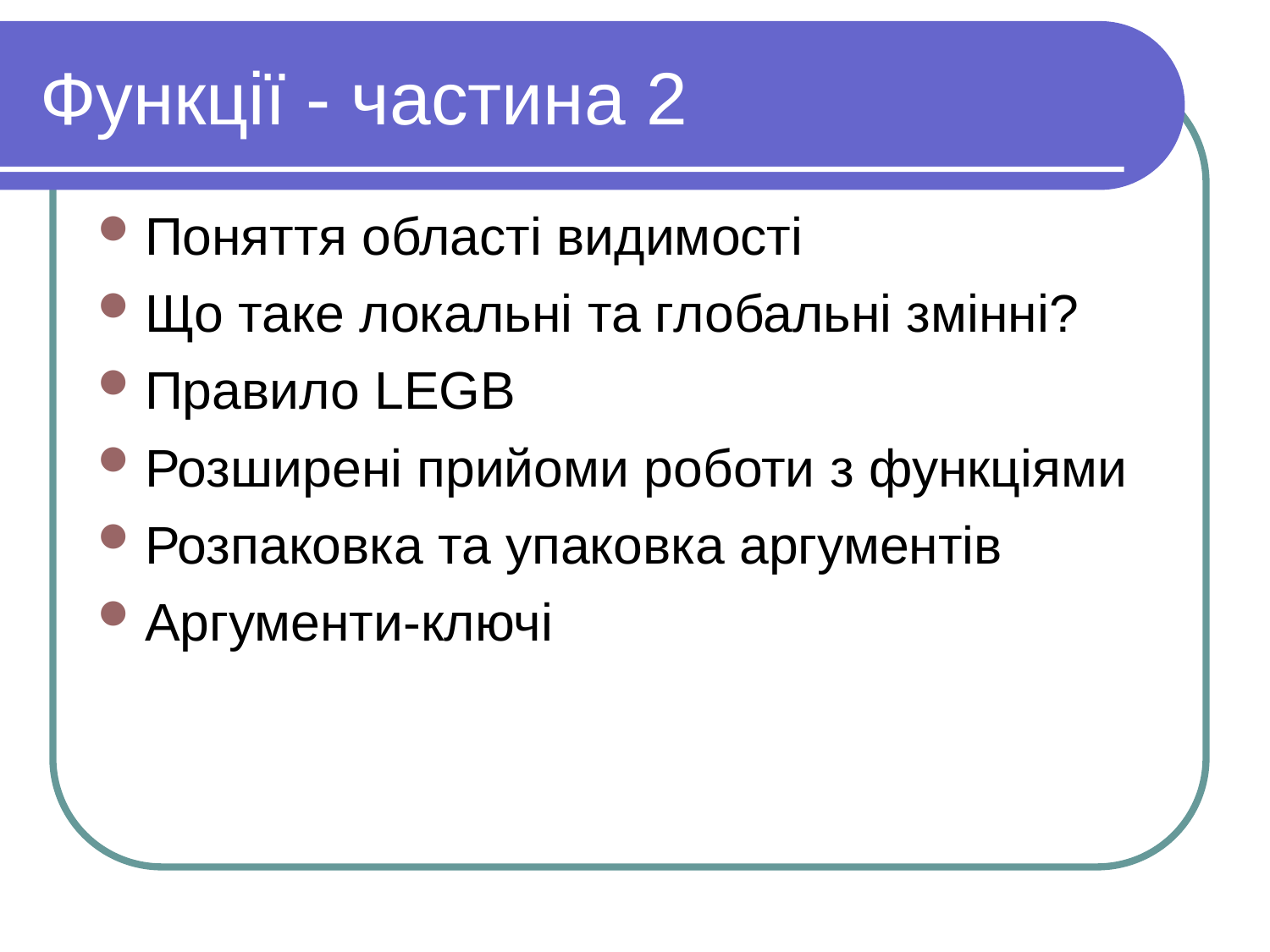

Функції - частина 2
Поняття області видимості
Що таке локальні та глобальні змінні?
Правило LEGB
Розширені прийоми роботи з функціями
Розпаковка та упаковка аргументів
Аргументи-ключі